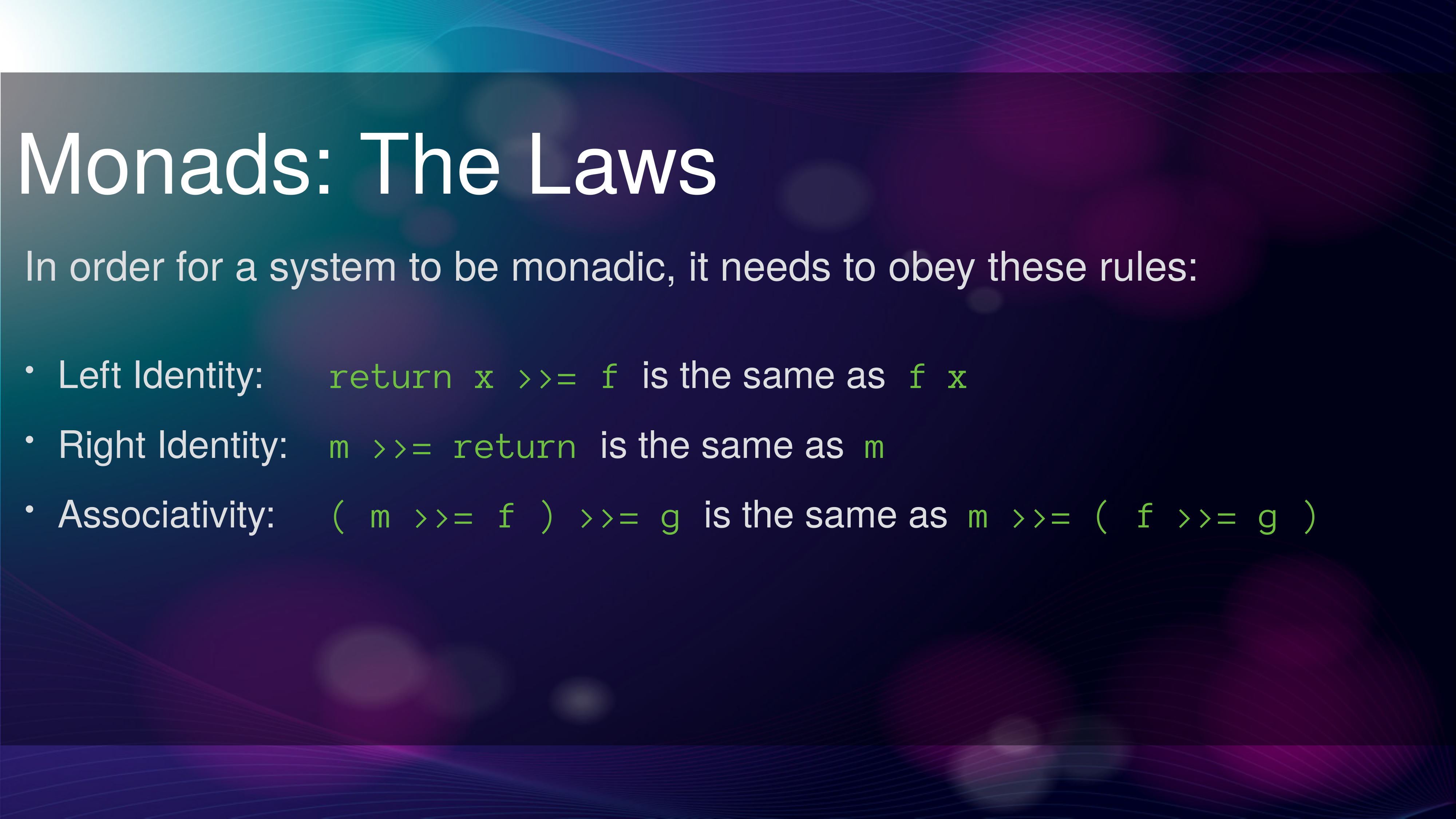

Monads: The Laws
In order for a system to be monadic, it needs to obey these rules:
Left Identity:		return x >>= f is the same as f x
Right Identity:	m >>= return is the same as m
Associativity:	( m >>= f ) >>= g is the same as m >>= ( f >>= g )